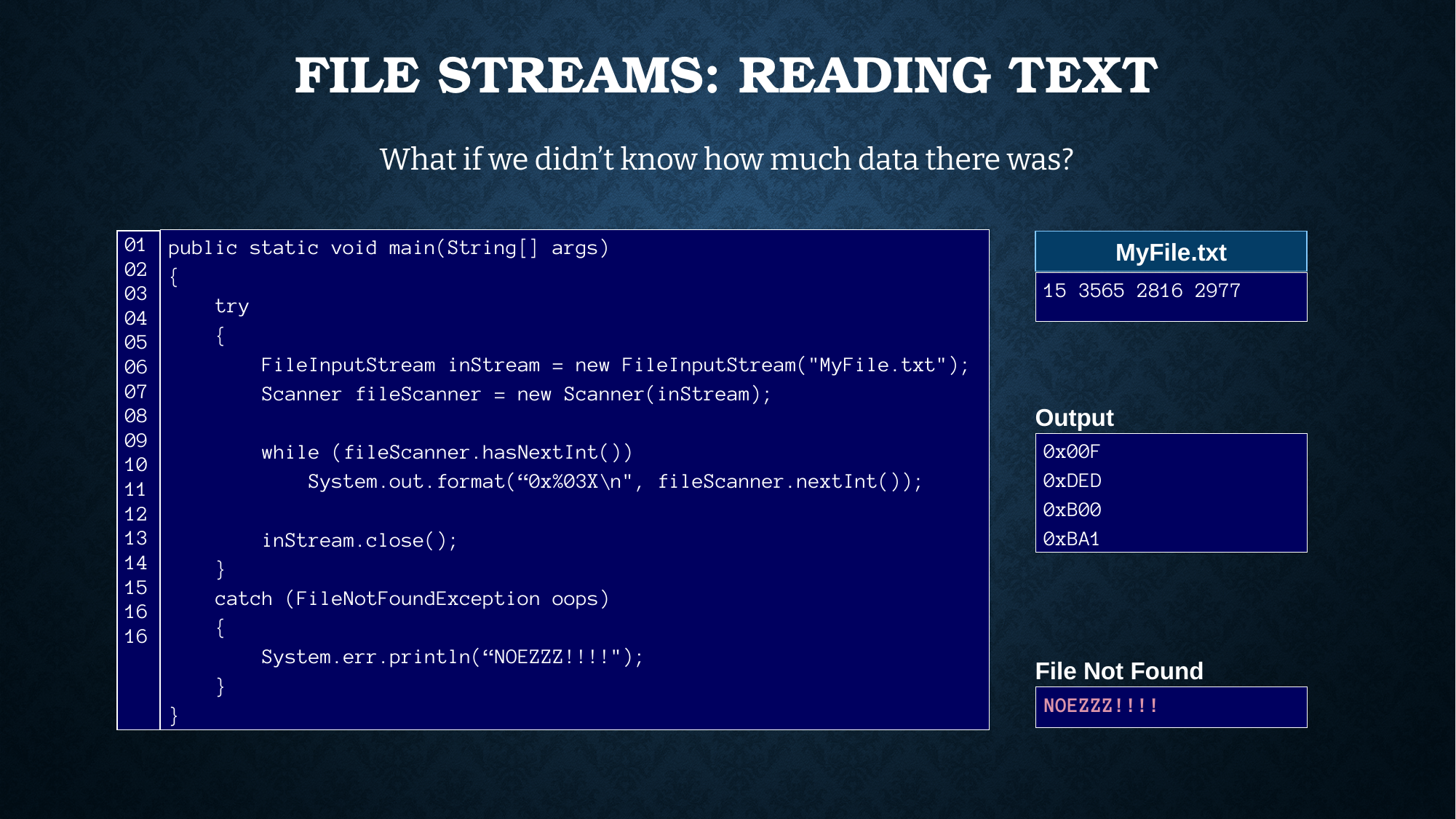

# File Streams: Reading Text
What if we didn’t know how much data there was?
public static void main(String[] args)
{
    try
    {
        FileInputStream inStream = new FileInputStream("MyFile.txt");
        Scanner fileScanner = new Scanner(inStream);

        while (fileScanner.hasNextInt())
            System.out.format(“0x%03X\n", fileScanner.nextInt());

        inStream.close();
    }
    catch (FileNotFoundException oops)
    {
        System.err.println(“NOEZZZ!!!!");
    }
}
| 01 02 03 04 05 06 07 08 09 10 11 12 13 14 15 16 16 |
| --- |
MyFile.txt
15 3565 2816 2977
Output
0x00F
0xDED
0xB00
0xBA1
File Not Found
NOEZZZ!!!!